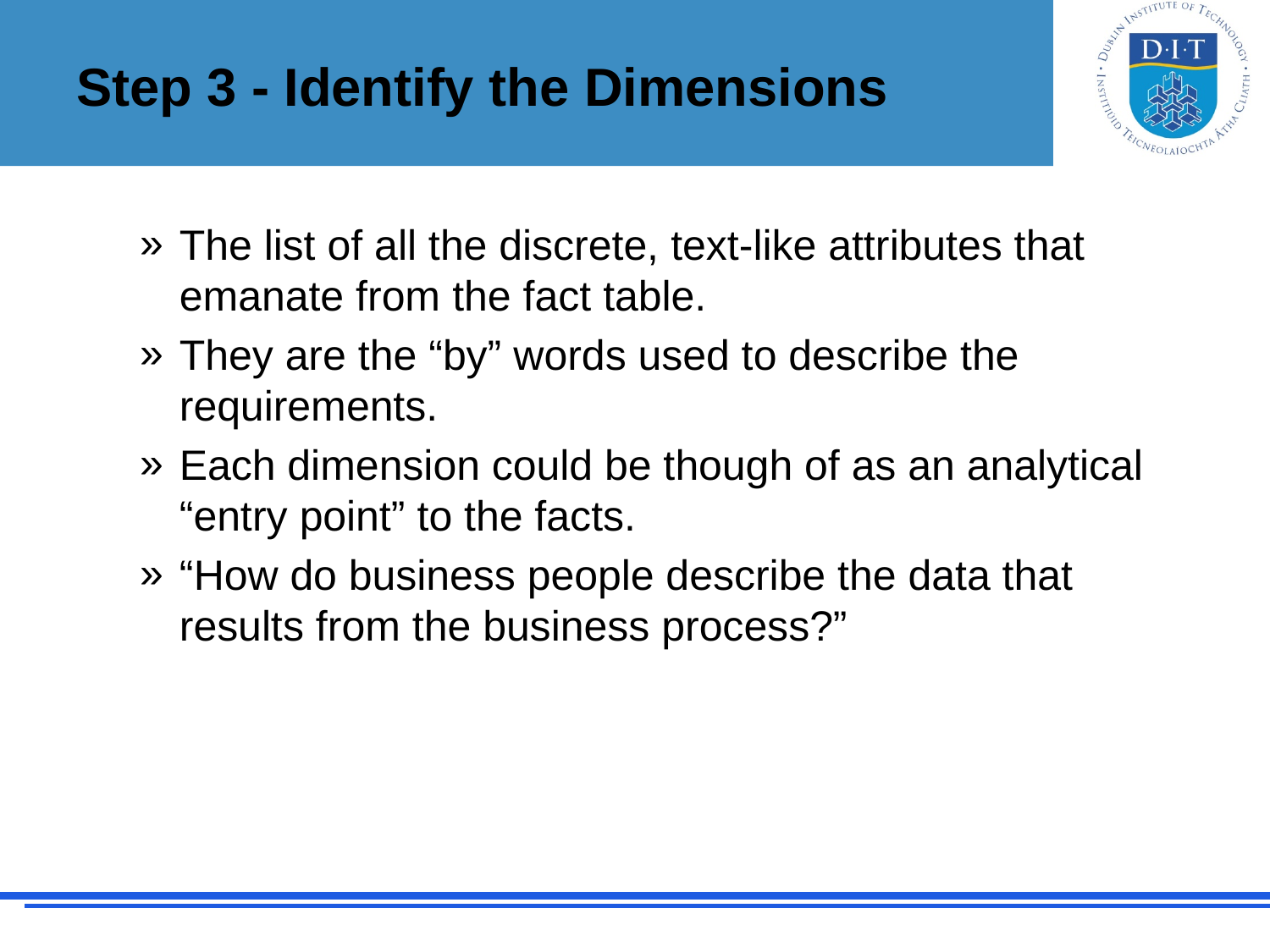

# Step 3 - Identify the Dimensions
The list of all the discrete, text-like attributes that emanate from the fact table.
They are the “by” words used to describe the requirements.
Each dimension could be though of as an analytical “entry point” to the facts.
“How do business people describe the data that results from the business process?”